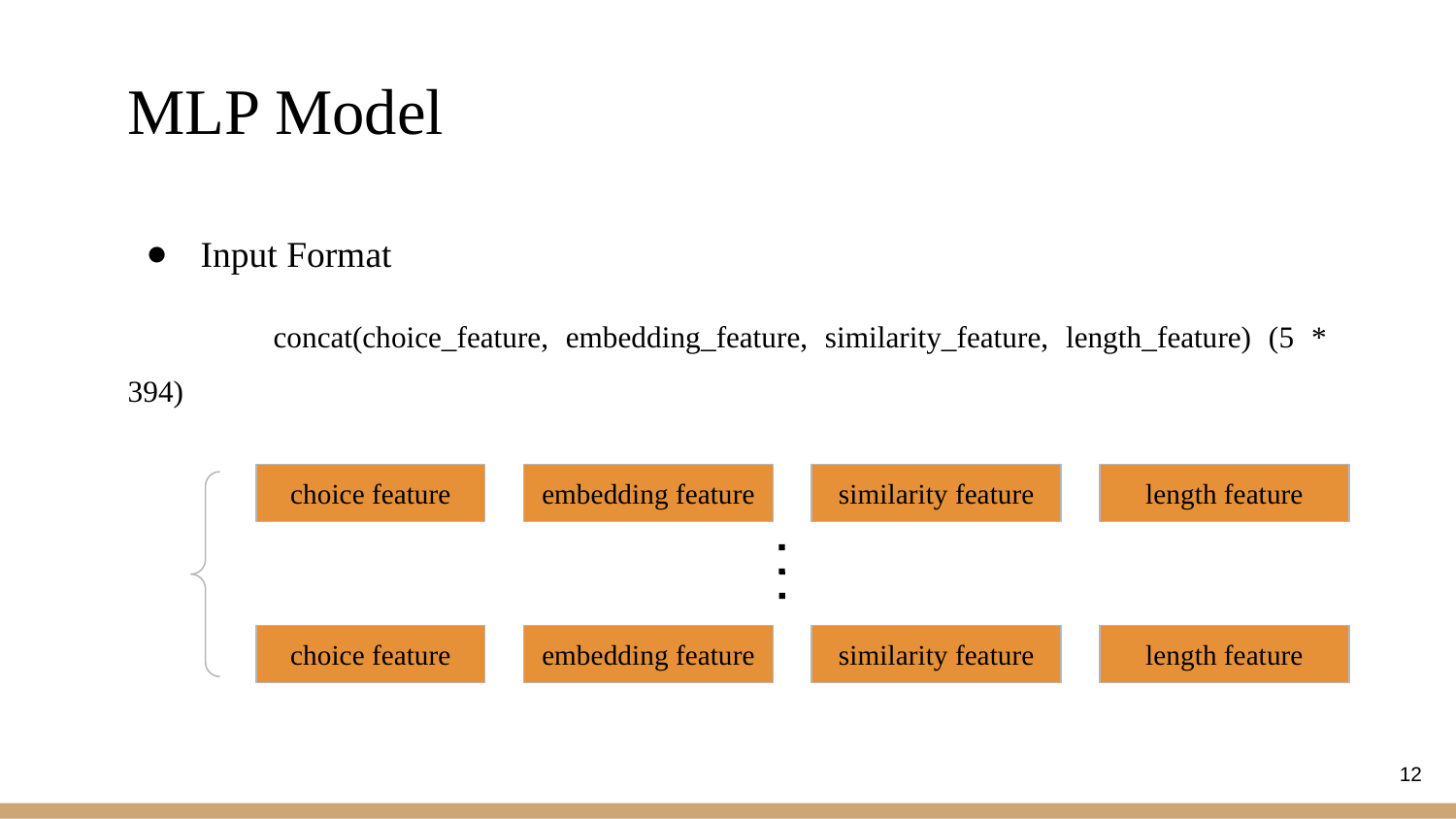

# MLP Model
Input Format
	concat(choice_feature, embedding_feature, similarity_feature, length_feature) (5 * 394)
choice feature
embedding feature
similarity feature
length feature

choice feature
embedding feature
similarity feature
length feature
12